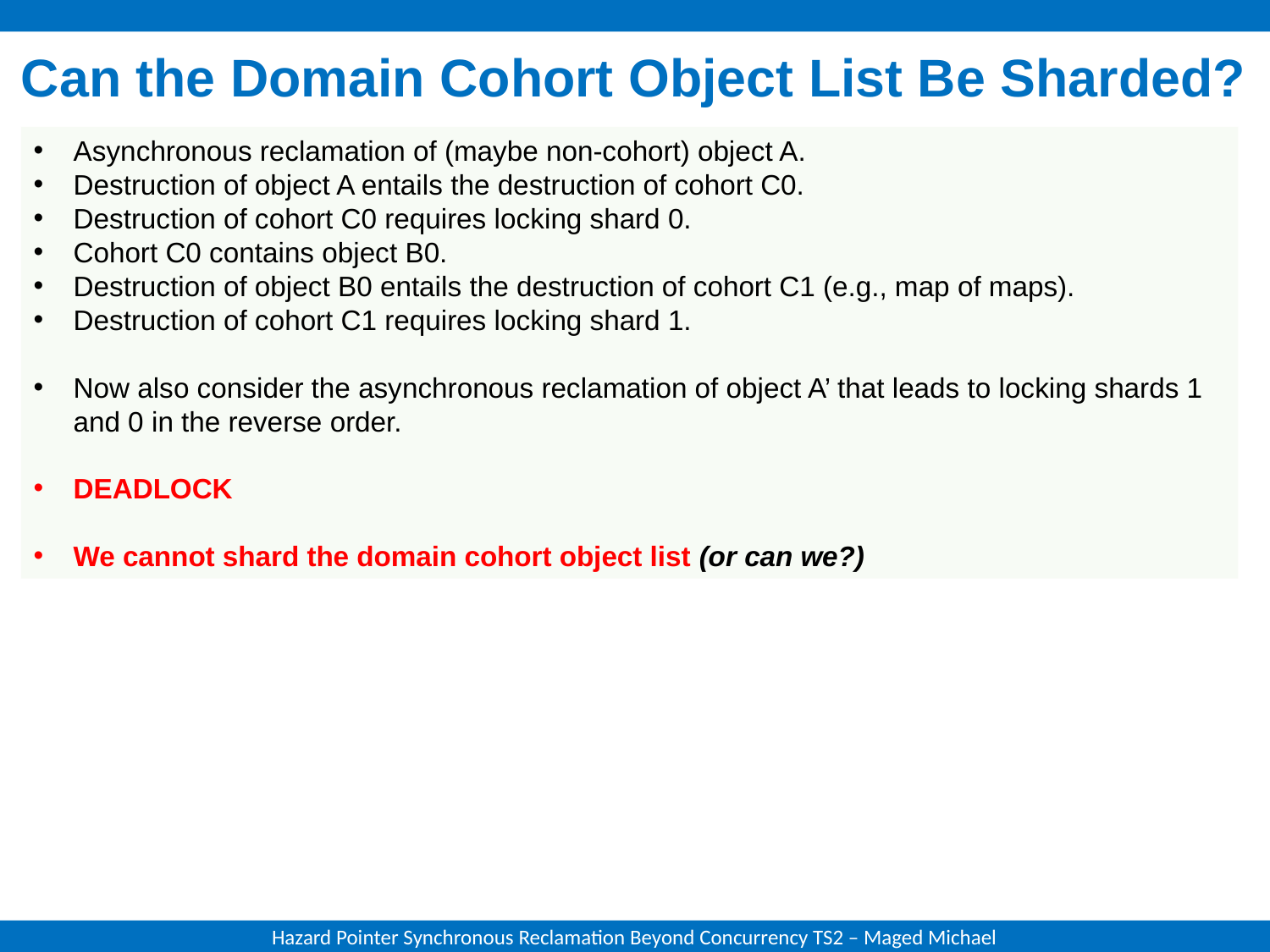

# Can the Domain Cohort Object List Be Sharded?
Asynchronous reclamation of (maybe non-cohort) object A.
Destruction of object A entails the destruction of cohort C0.
Destruction of cohort C0 requires locking shard 0.
Cohort C0 contains object B0.
Destruction of object B0 entails the destruction of cohort C1 (e.g., map of maps).
Destruction of cohort C1 requires locking shard 1.

Now also consider the asynchronous reclamation of object A’ that leads to locking shards 1 and 0 in the reverse order.

DEADLOCK

We cannot shard the domain cohort object list (or can we?)
Hazard Pointer Synchronous Reclamation Beyond Concurrency TS2 – Maged Michael
22